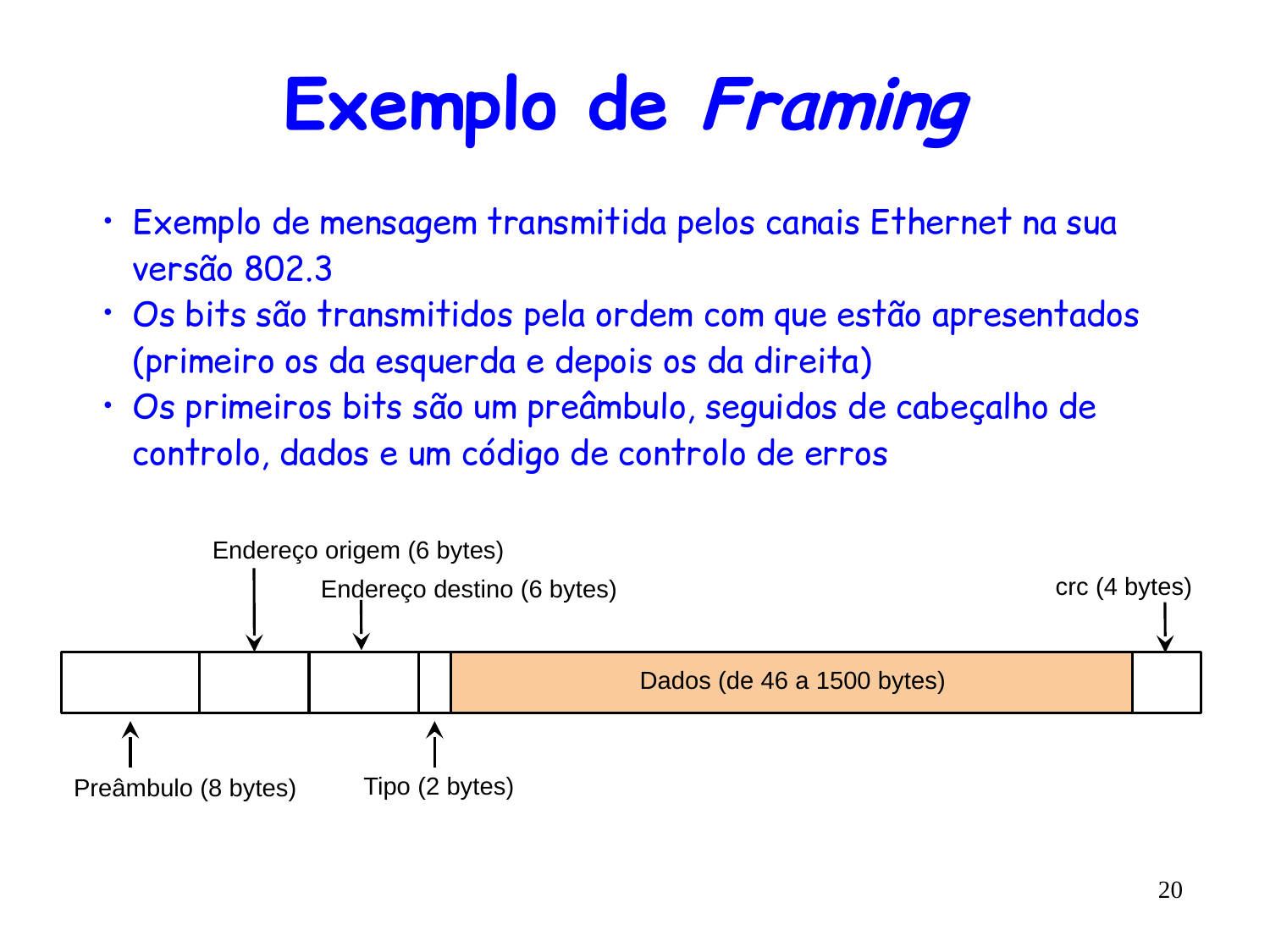

# Exemplo de Framing

Exemplo de mensagem transmitida pelos canais Ethernet na sua versão 802.3
Os bits são transmitidos pela ordem com que estão apresentados (primeiro os da esquerda e depois os da direita)
Os primeiros bits são um preâmbulo, seguidos de cabeçalho de controlo, dados e um código de controlo de erros
Endereço origem (6 bytes)
crc (4 bytes)
Endereço destino (6 bytes)

Dados (de 46 a 1500 bytes)

Tipo (2 bytes)
Preâmbulo (8 bytes)
20